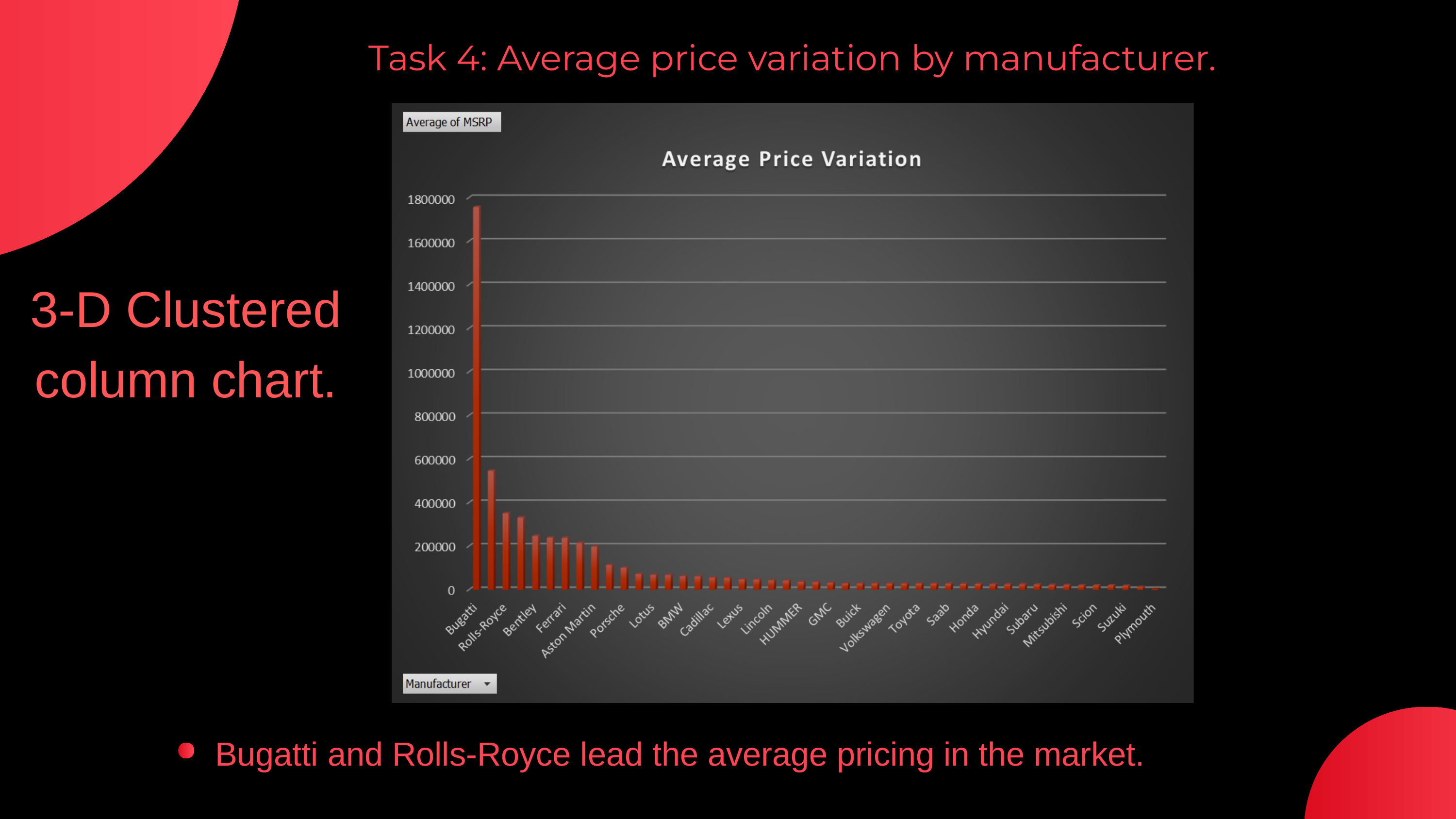

Task 4: Average price variation by manufacturer.

3-D Clustered column chart.

Bugatti and Rolls-Royce lead the average pricing in the market.